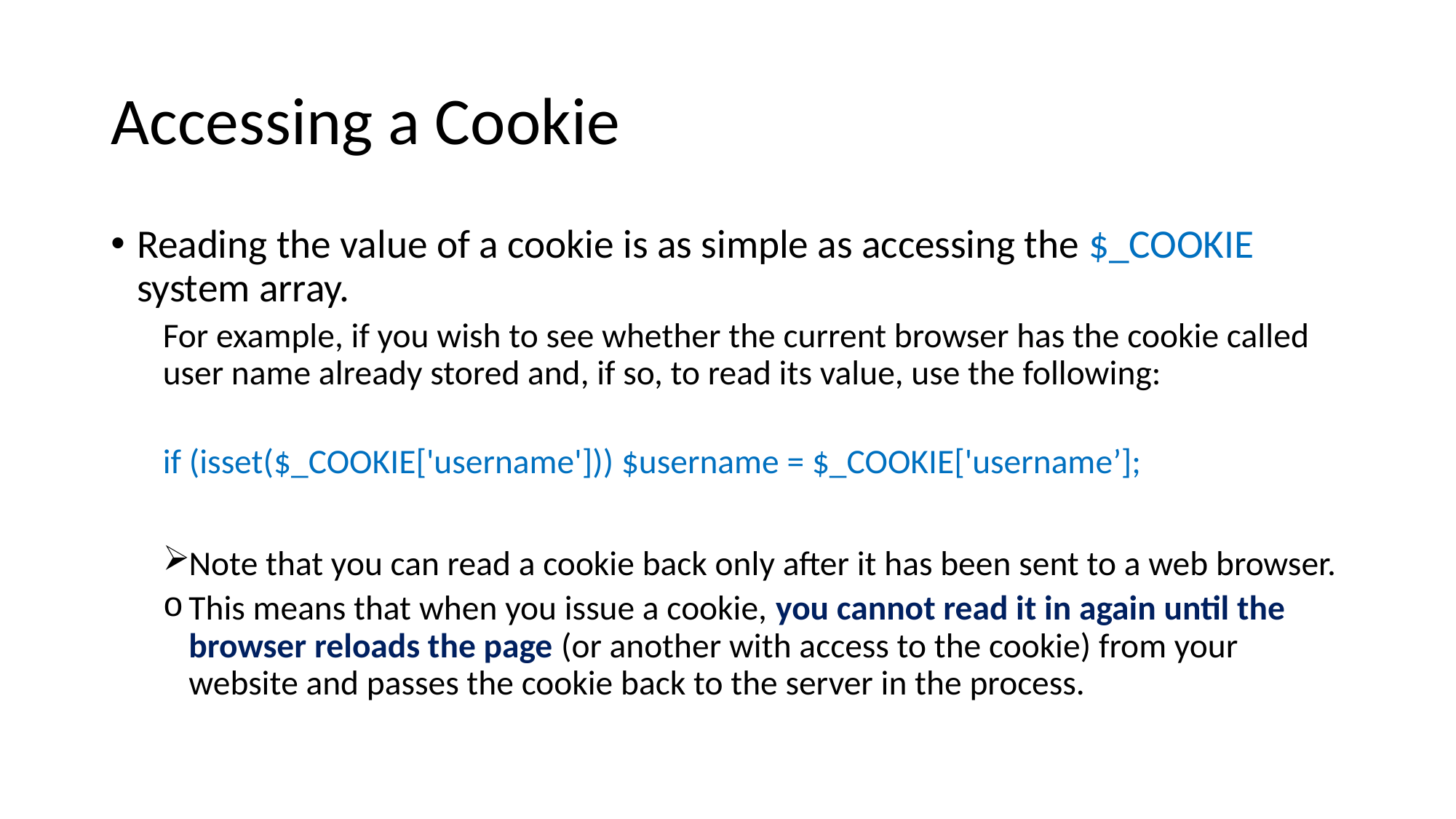

# Accessing a Cookie
Reading the value of a cookie is as simple as accessing the $_COOKIE system array.
For example, if you wish to see whether the current browser has the cookie called user name already stored and, if so, to read its value, use the following:

if (isset($_COOKIE['username'])) $username = $_COOKIE['username’];

Note that you can read a cookie back only after it has been sent to a web browser.
This means that when you issue a cookie, you cannot read it in again until the browser reloads the page (or another with access to the cookie) from your website and passes the cookie back to the server in the process.